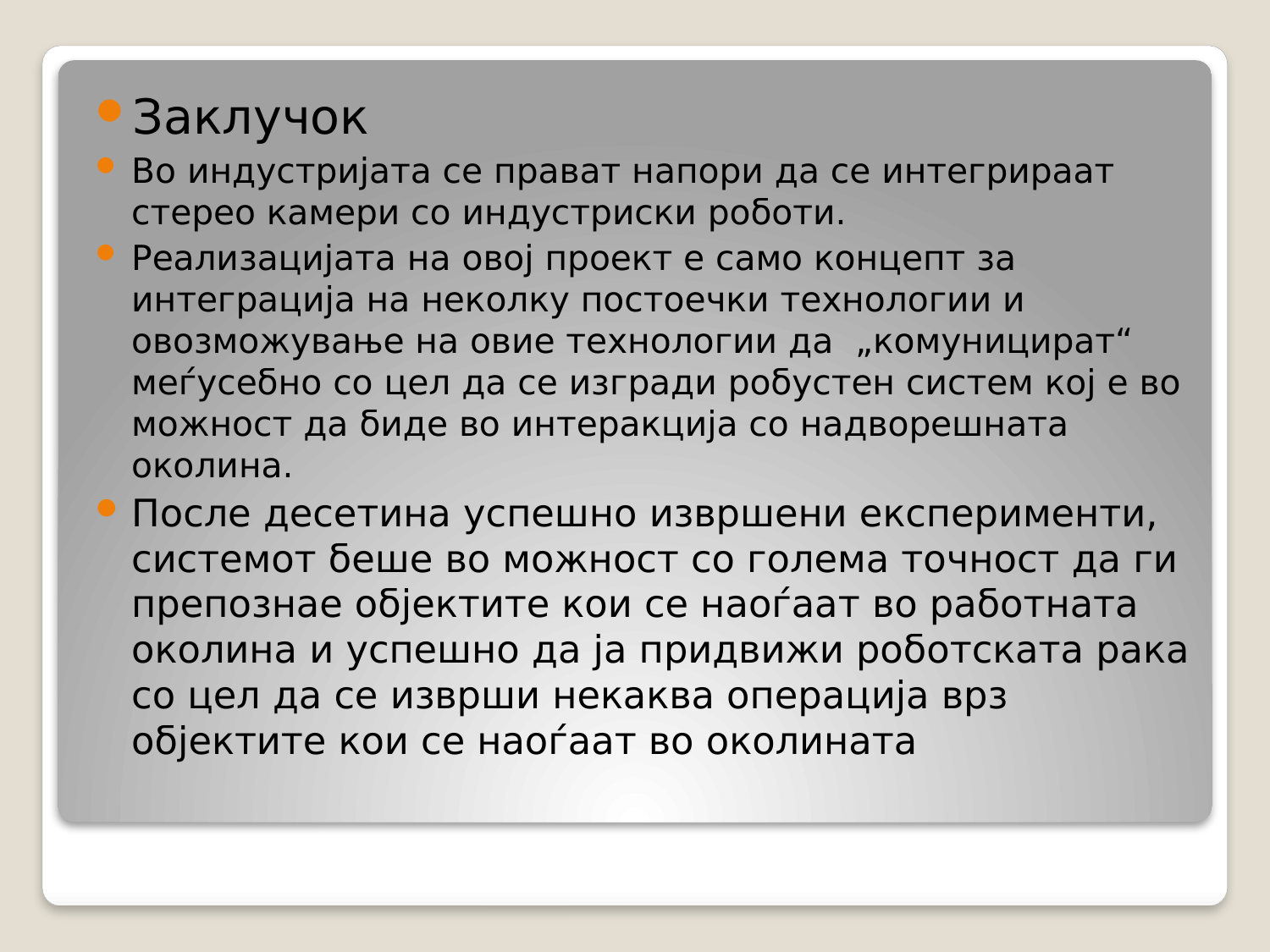

Заклучок
Во индустријата се прават напори да се интегрираат стерео камери со индустриски роботи.
Реализацијата на овој проект е само концепт за интеграција на неколку постоечки технологии и овозможување на овие технологии да  „комуницират“  меѓусебно со цел да се изгради робустен систем кој е во можност да биде во интеракција со надворешната околина.
После десетина успешно извршени експерименти, системот беше во можност со голема точност да ги препознае објектите кои се наоѓаат во работната околина и успешно да ја придвижи роботската рака со цел да се изврши некаква операција врз објектите кои се наоѓаат во околината